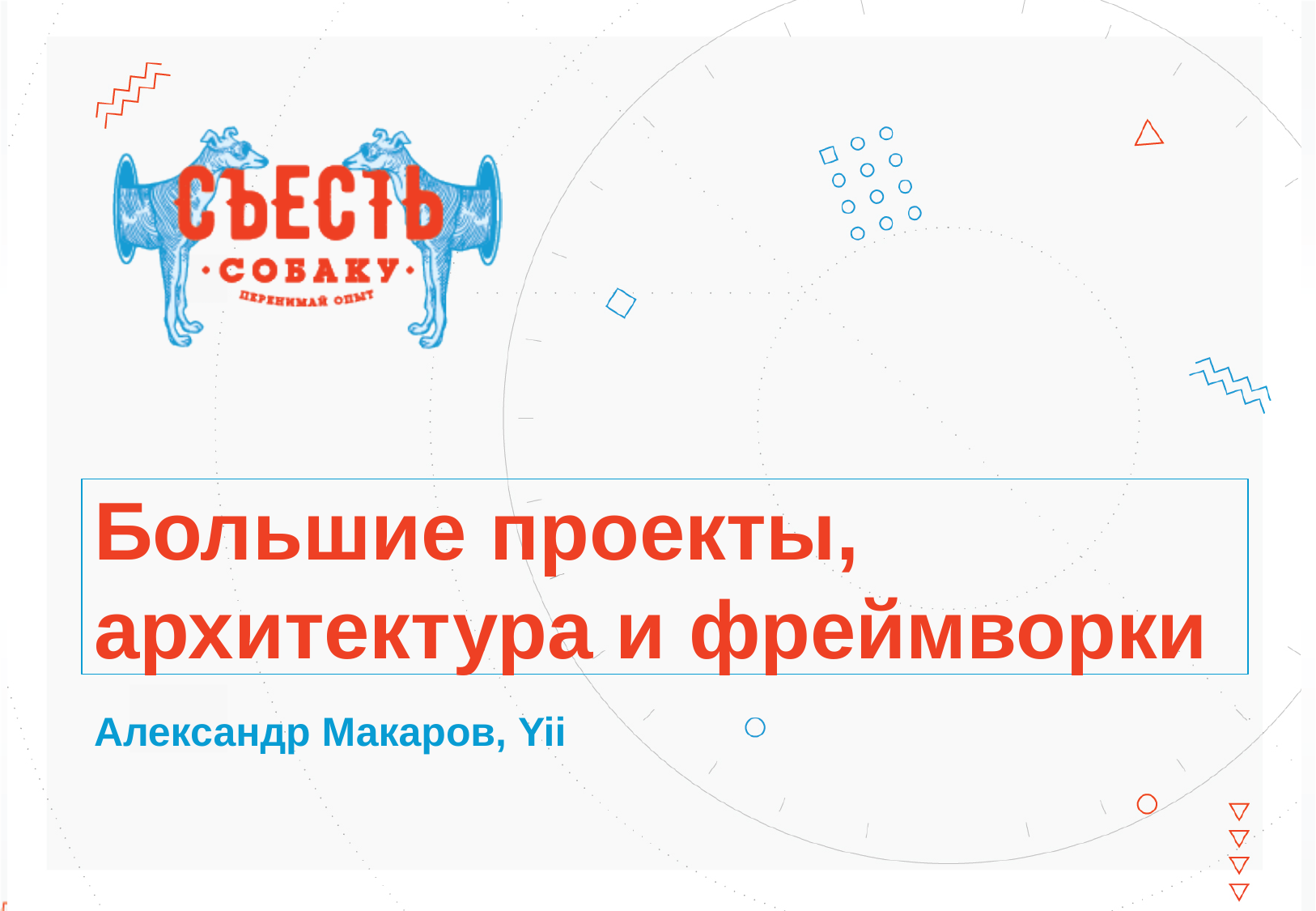

# Большие проекты, архитектура и фреймворки
Александр Макаров, Yii